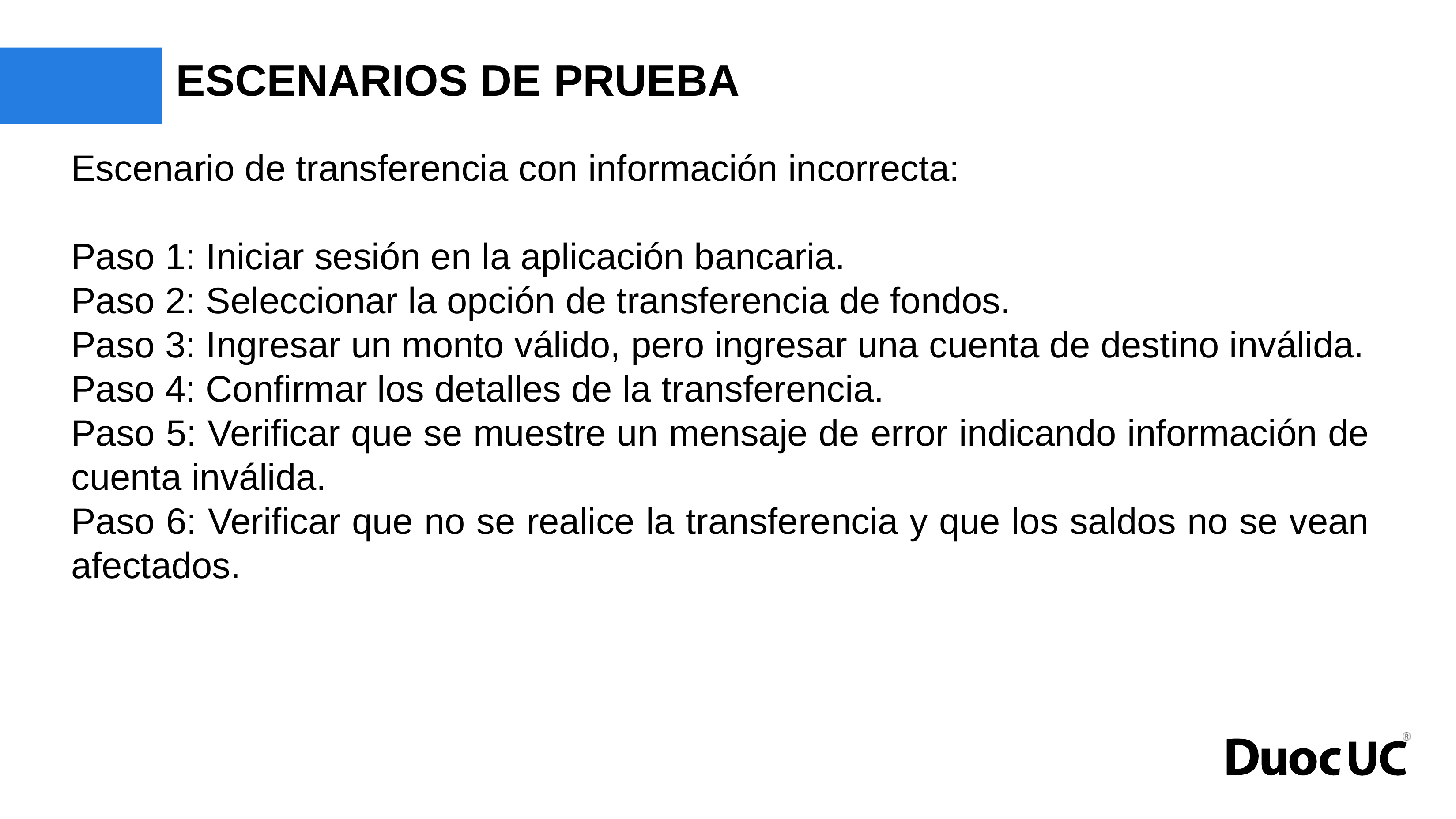

# ESCENARIOS DE PRUEBA
Escenario de transferencia con información incorrecta:

Paso 1: Iniciar sesión en la aplicación bancaria.
Paso 2: Seleccionar la opción de transferencia de fondos.
Paso 3: Ingresar un monto válido, pero ingresar una cuenta de destino inválida.
Paso 4: Confirmar los detalles de la transferencia.
Paso 5: Verificar que se muestre un mensaje de error indicando información de cuenta inválida.
Paso 6: Verificar que no se realice la transferencia y que los saldos no se vean afectados.